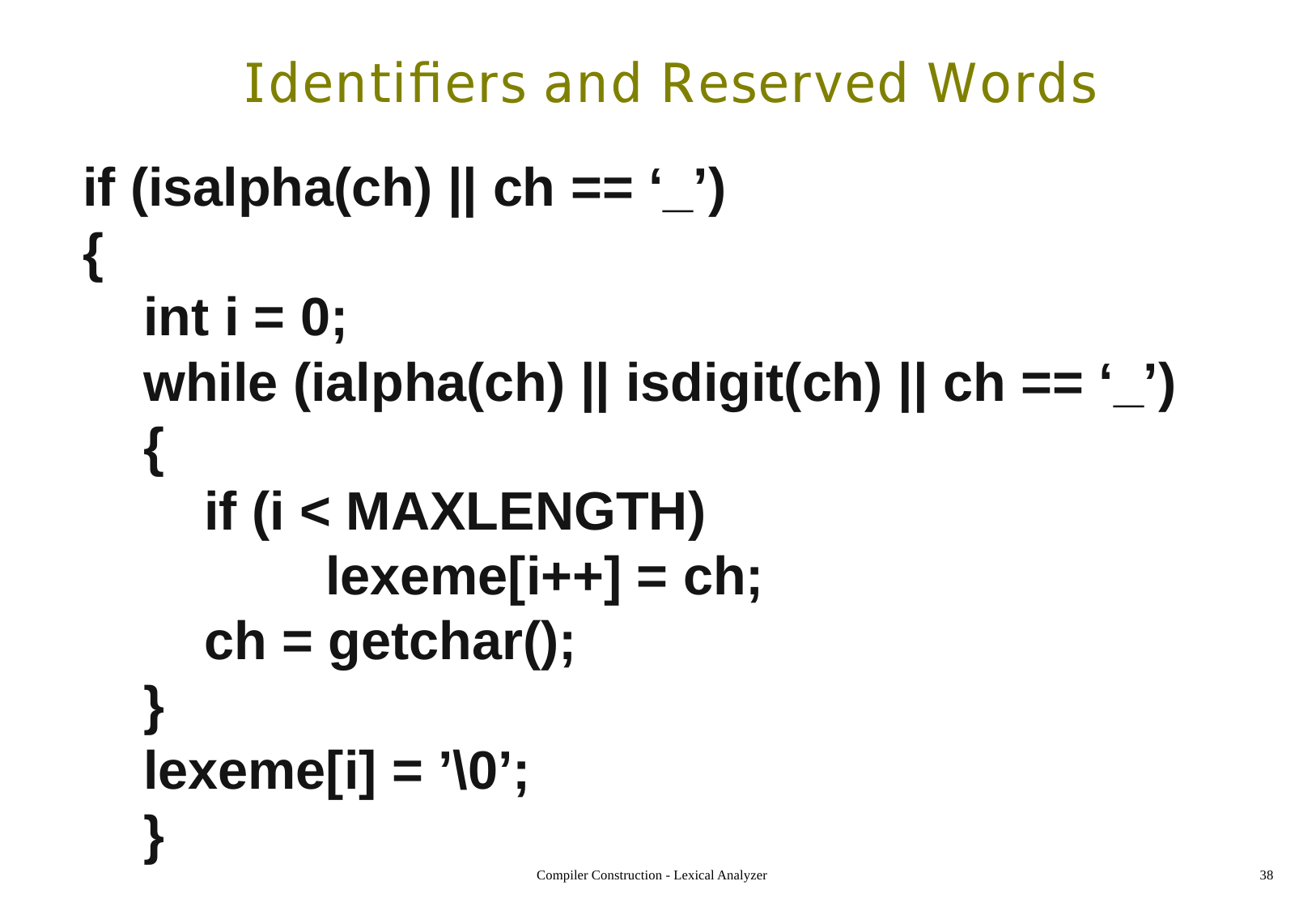

# Identifiers and Reserved Words
if (isalpha(ch) || ch == ‘_’)
{
int i = 0;
while (ialpha(ch) || isdigit(ch) || ch == ‘_’) {
if (i < MAXLENGTH)
	lexeme[i++] = ch;
ch = getchar();
}
lexeme[i] = ’\0’;
}
Compiler Construction - Lexical Analyzer
38